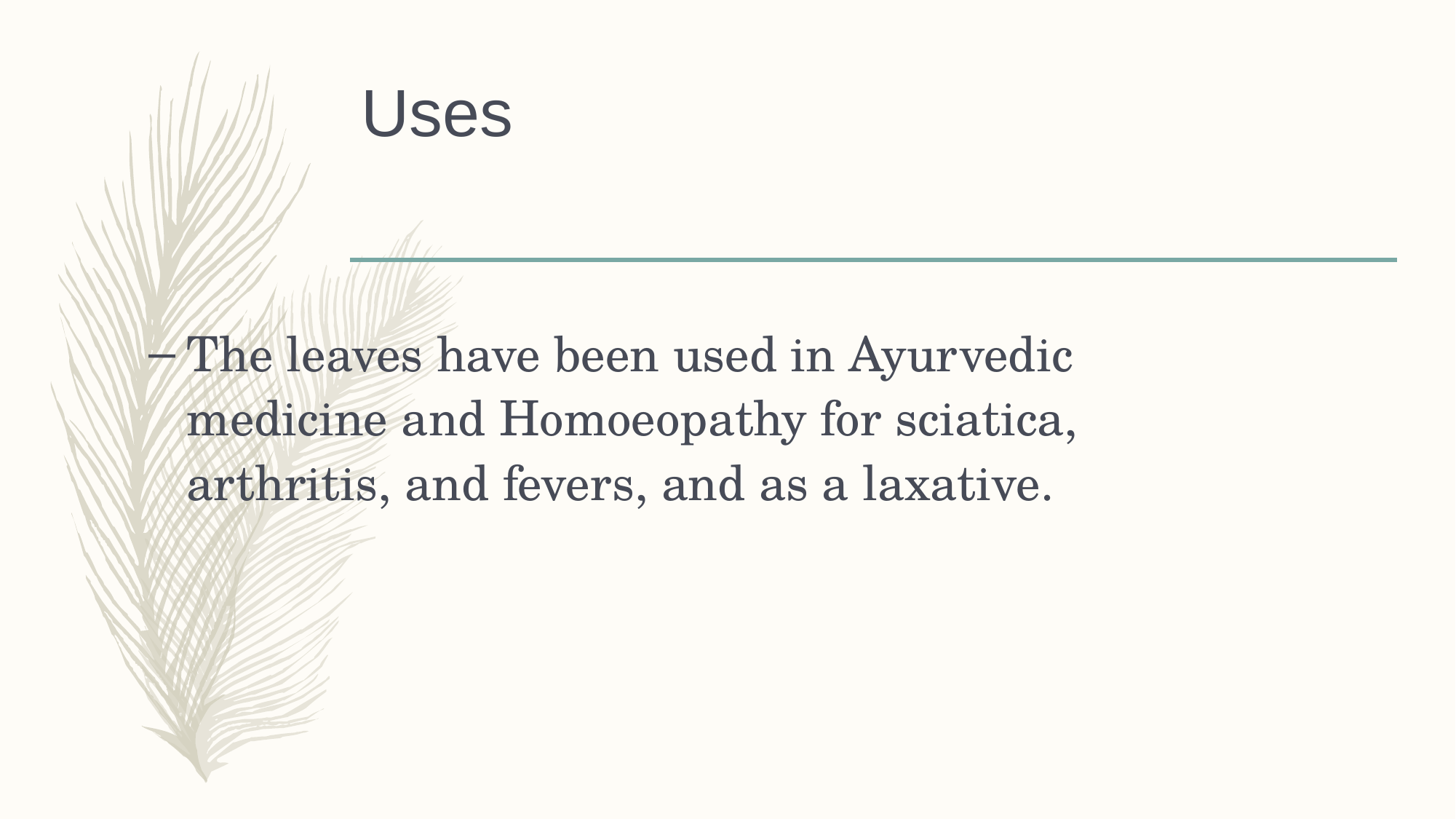

# Uses
The leaves have been used in Ayurvedic medicine and Homoeopathy for sciatica, arthritis, and fevers, and as a laxative.